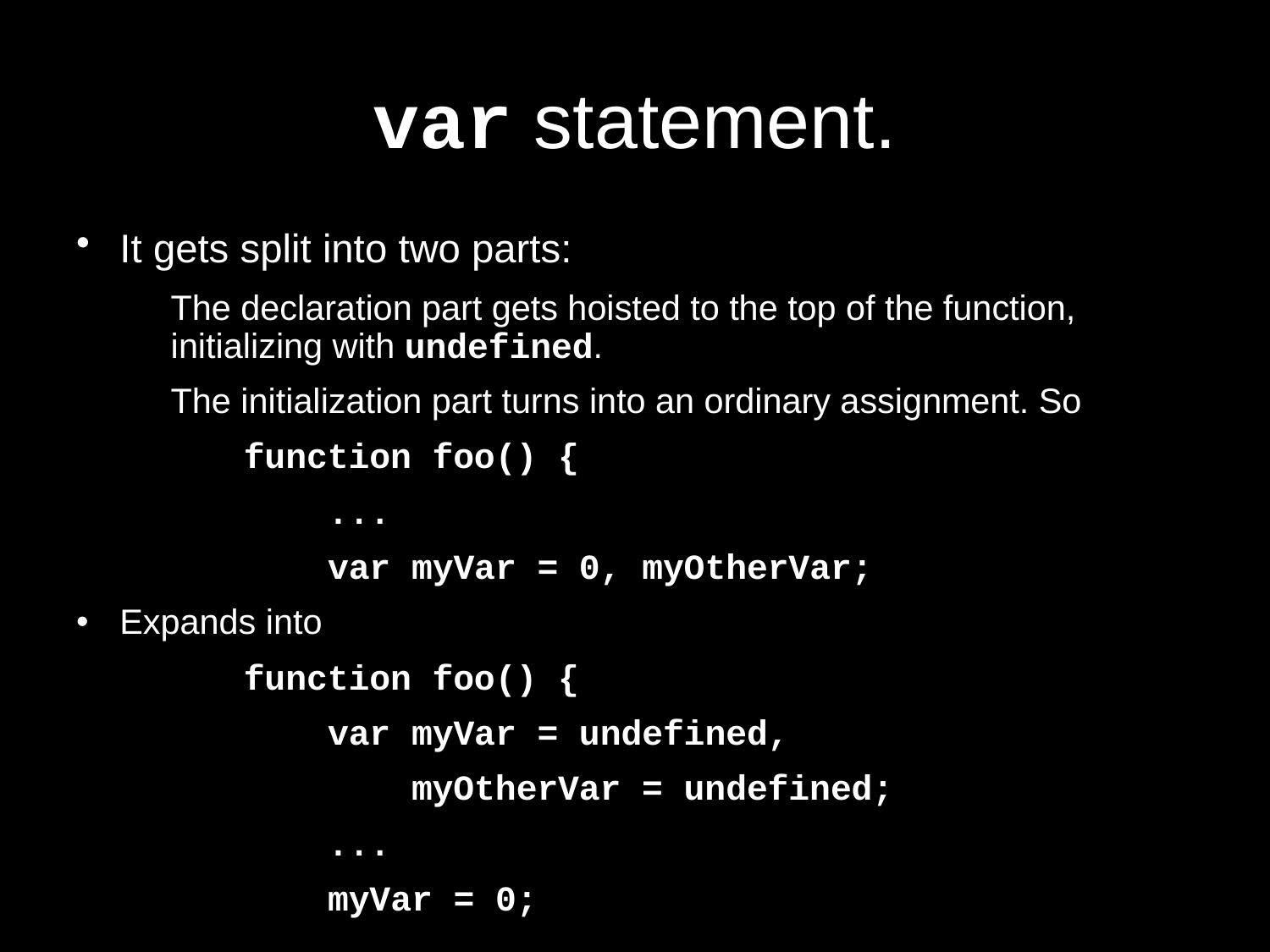

# var statement.
It gets split into two parts:
The declaration part gets hoisted to the top of the function, initializing with undefined.
The initialization part turns into an ordinary assignment. So
        function foo() {
            ...
            var myVar = 0, myOtherVar;
Expands into
        function foo() {
            var myVar = undefined,
                myOtherVar = undefined;
            ...
            myVar = 0;